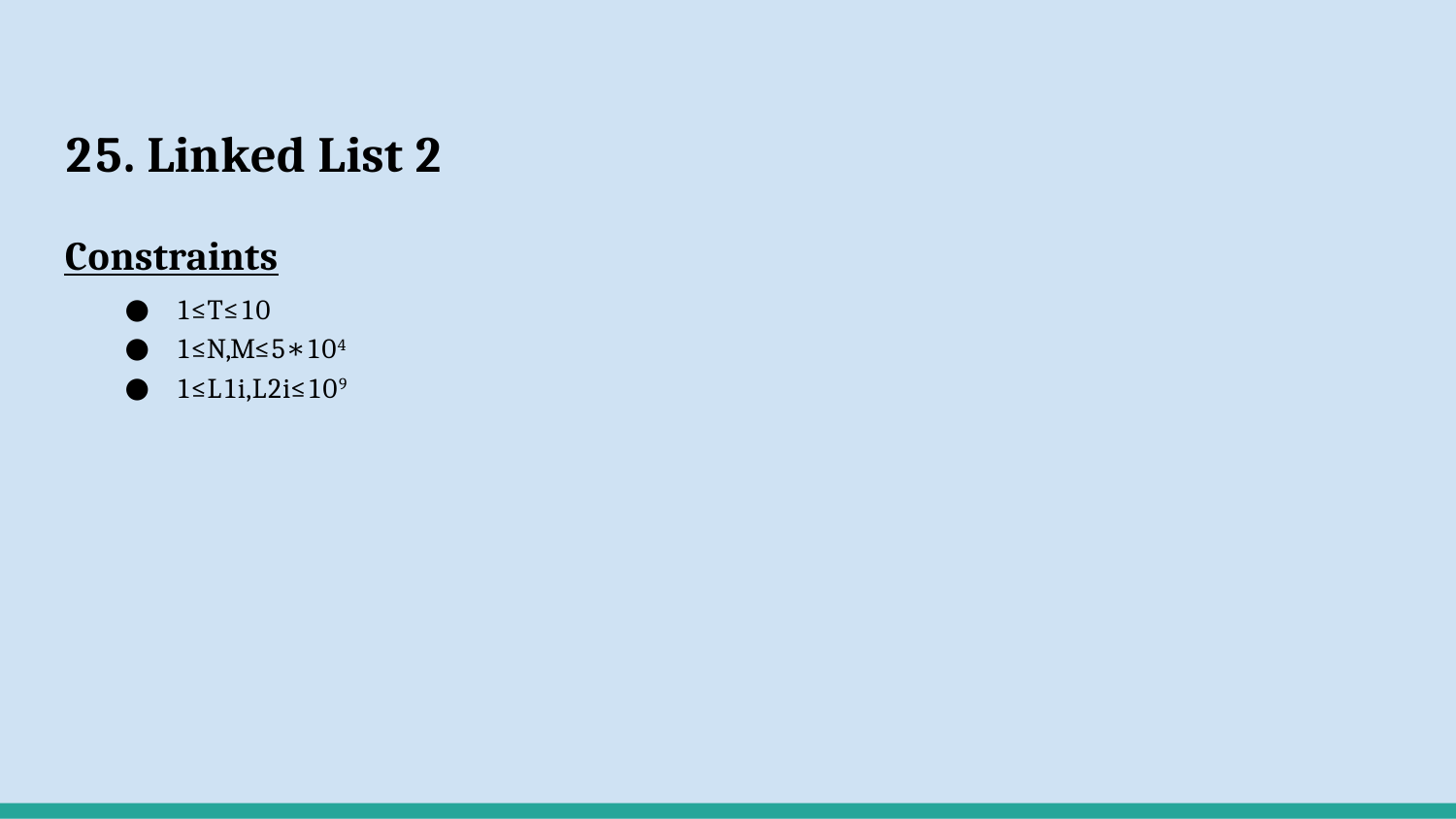

# 25. Linked List 2

Constraints
1≤T≤10
1≤N,M≤5∗104
1≤L1i,L2i≤109